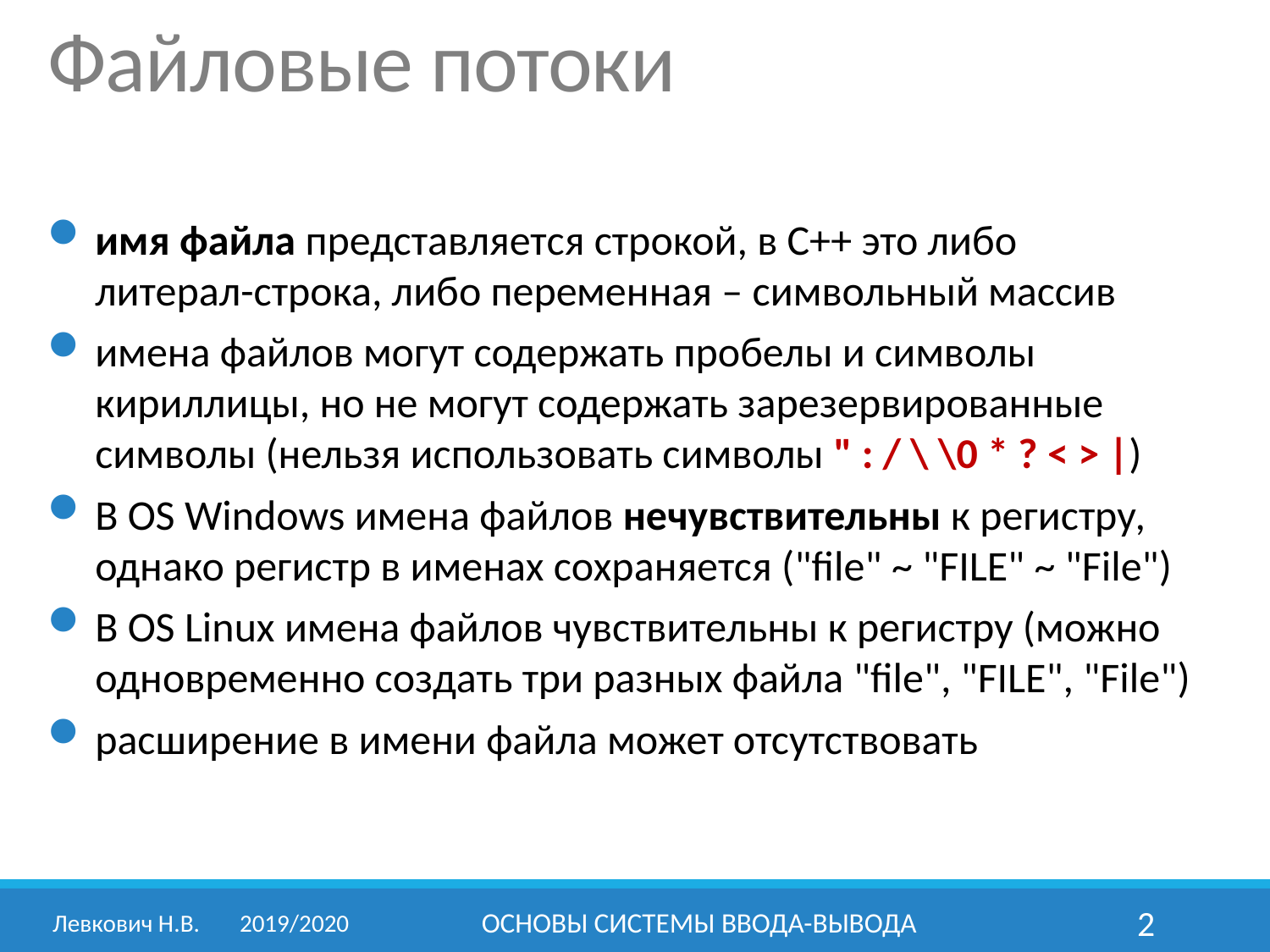

Файловые потоки
имя файла представляется строкой, в С++ это либо
литерал-строка, либо переменная – символьный массив
имена файлов могут содержать пробелы и символы кириллицы, но не могут содержать зарезервированные символы (нельзя использовать символы " : / \ \0 * ? < > |)
В OS Windows имена файлов нечувствительны к регистру, однако регистр в именах сохраняется ("file" ~ "FILE" ~ "File")
В OS Linux имена файлов чувствительны к регистру (можно одновременно создать три разных файла "file", "FILE", "File")
расширение в имени файла может отсутствовать
Левкович Н.В.	2019/2020
ОСНОВЫ СИСТЕМЫ ВВОДА-ВЫВОДА
2